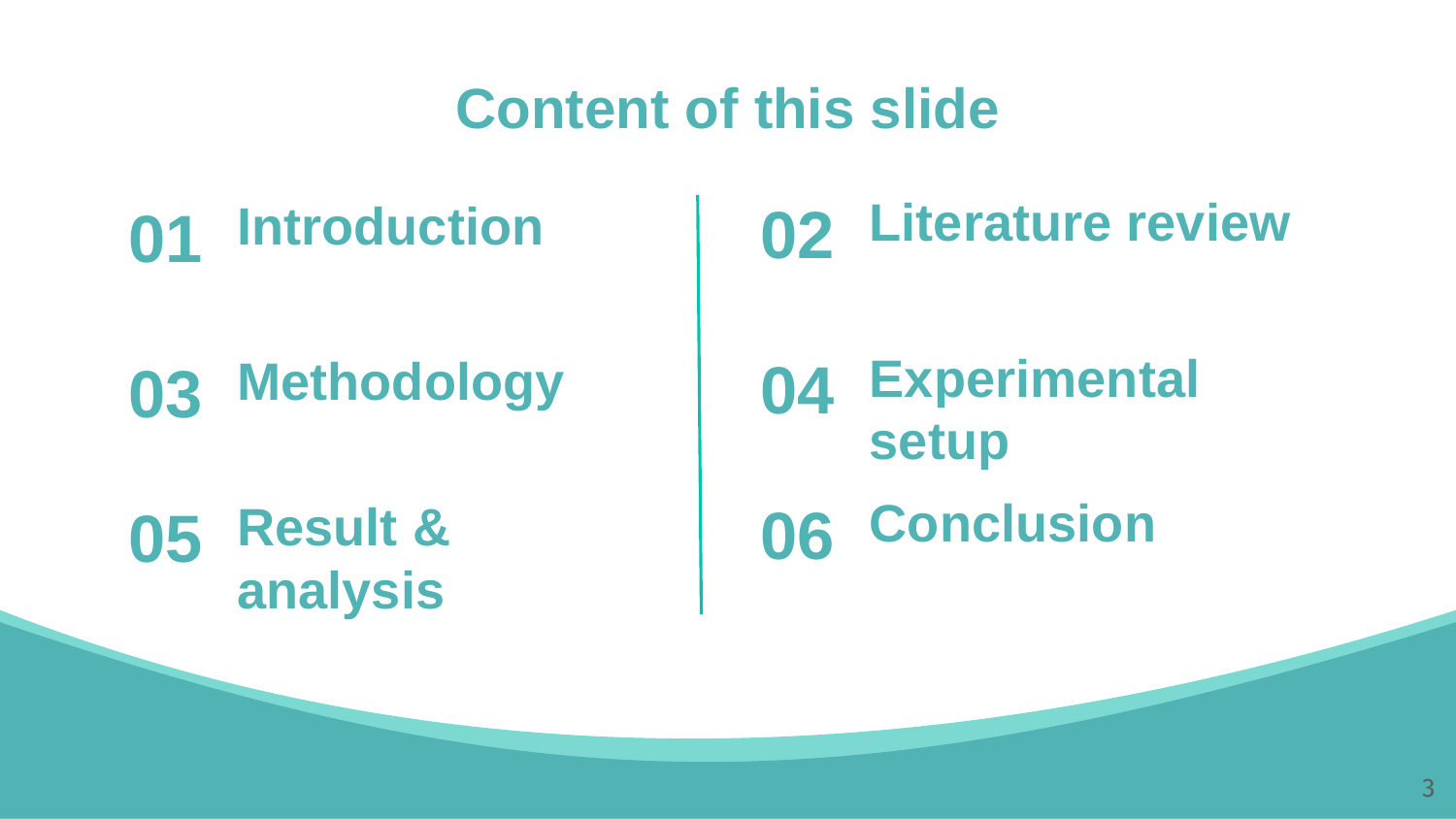

# Content of this slide
Literature review
Introduction
02
01

Experimental setup
Methodology
04
03

Conclusion
Result & analysis
06
05

3